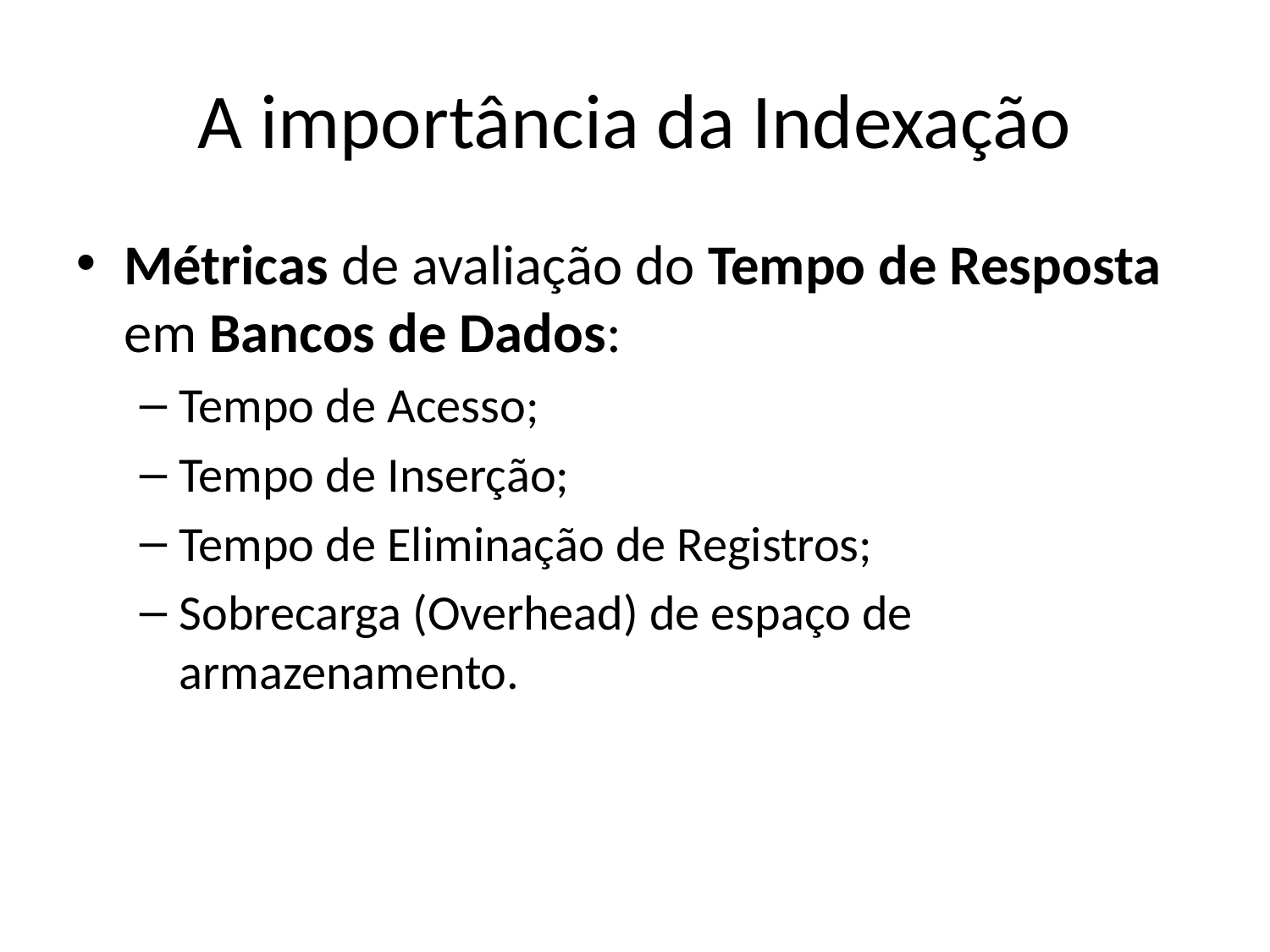

A importância da Indexação
Métricas de avaliação do Tempo de Resposta em Bancos de Dados:
Tempo de Acesso;
Tempo de Inserção;
Tempo de Eliminação de Registros;
Sobrecarga (Overhead) de espaço de armazenamento.